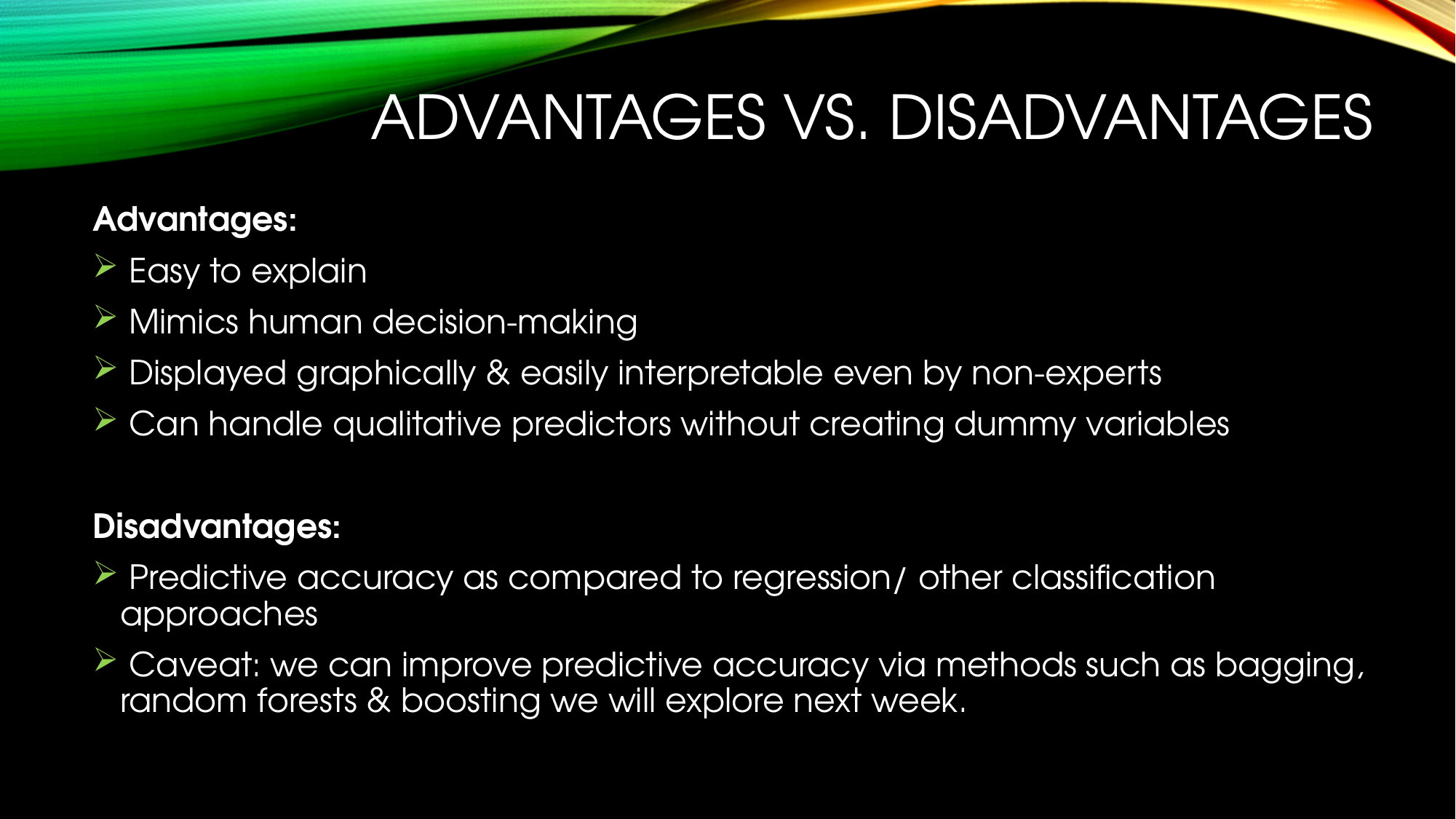

# ADVANTAGES VS. DISADVANTAGES
Advantages:
 Easy to explain
 Mimics human decision-making
 Displayed graphically & easily interpretable even by non-experts
 Can handle qualitative predictors without creating dummy variables

Disadvantages:
 Predictive accuracy as compared to regression/ other classification approaches
 Caveat: we can improve predictive accuracy via methods such as bagging, random forests & boosting we will explore next week.